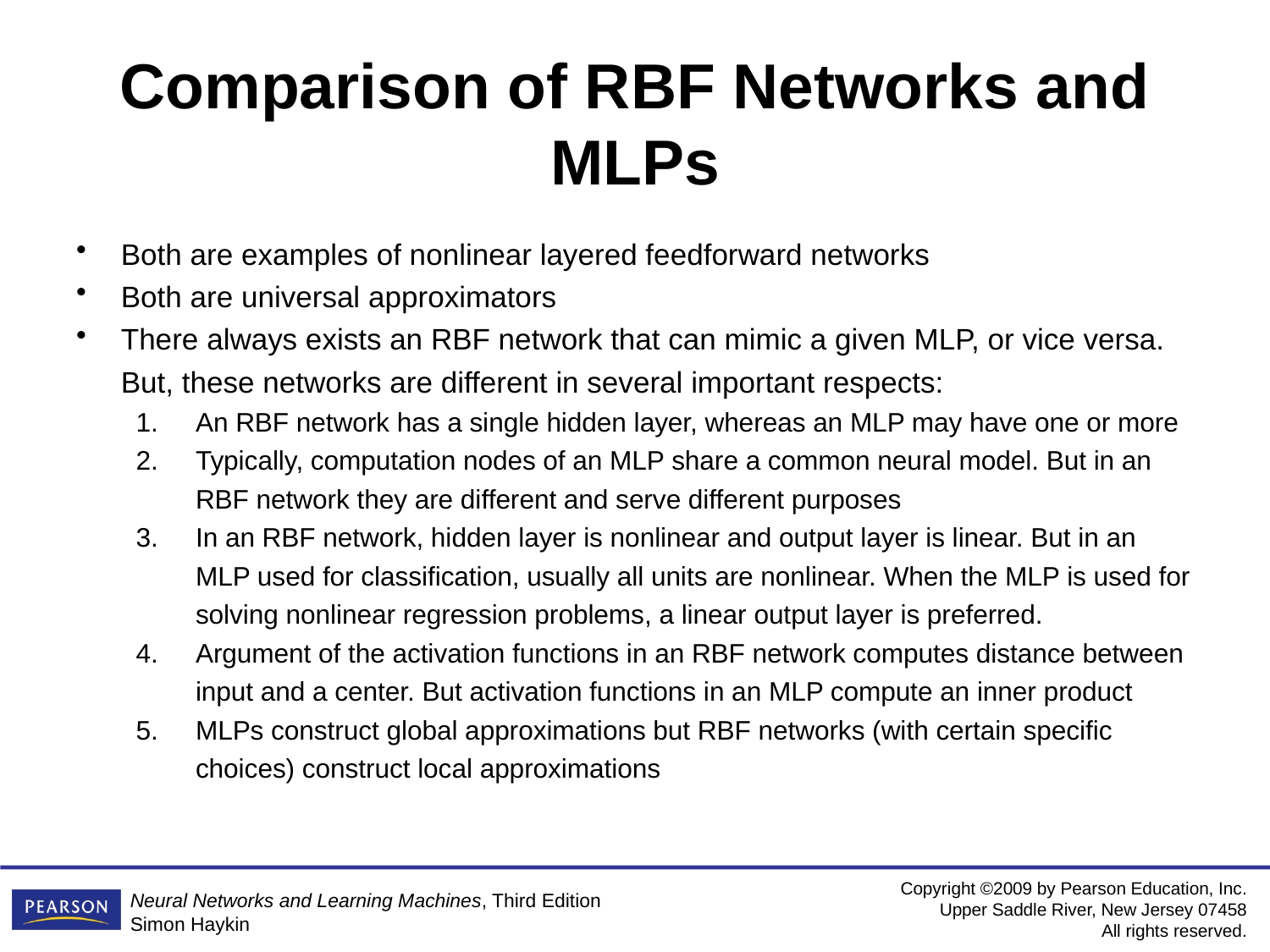

# Comparison of RBF Networks and MLPs
Both are examples of nonlinear layered feedforward networks
Both are universal approximators
There always exists an RBF network that can mimic a given MLP, or vice versa. But, these networks are different in several important respects:
An RBF network has a single hidden layer, whereas an MLP may have one or more
Typically, computation nodes of an MLP share a common neural model. But in an RBF network they are different and serve different purposes
In an RBF network, hidden layer is nonlinear and output layer is linear. But in an MLP used for classification, usually all units are nonlinear. When the MLP is used for solving nonlinear regression problems, a linear output layer is preferred.
Argument of the activation functions in an RBF network computes distance between input and a center. But activation functions in an MLP compute an inner product
MLPs construct global approximations but RBF networks (with certain specific choices) construct local approximations